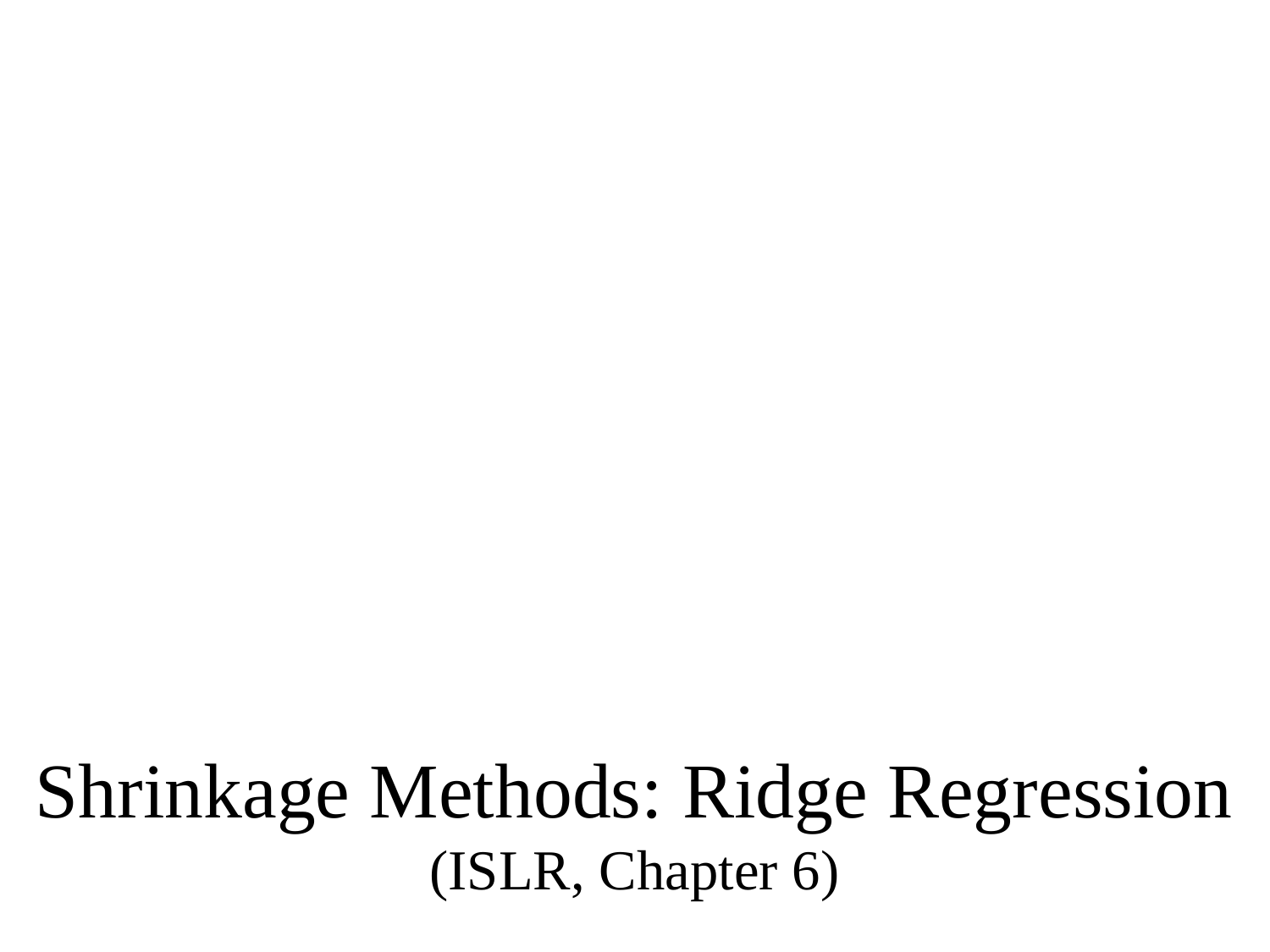

BUAD 5072

Machine Learning I

Shrinkage Methods: Ridge Regression
(ISLR, Chapter 6)